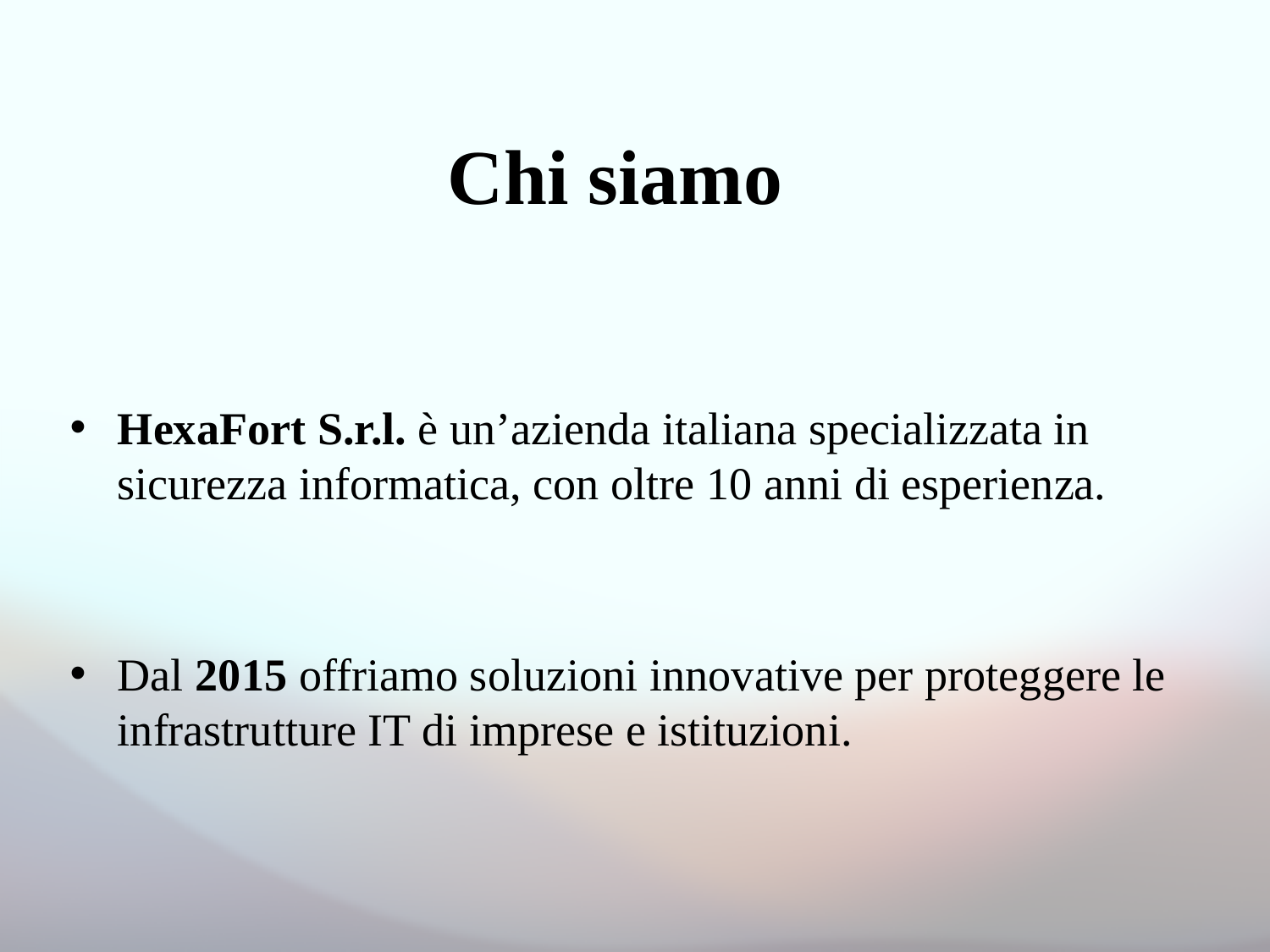

# Chi siamo
HexaFort S.r.l. è un’azienda italiana specializzata in sicurezza informatica, con oltre 10 anni di esperienza.

Dal 2015 offriamo soluzioni innovative per proteggere le infrastrutture IT di imprese e istituzioni.
2